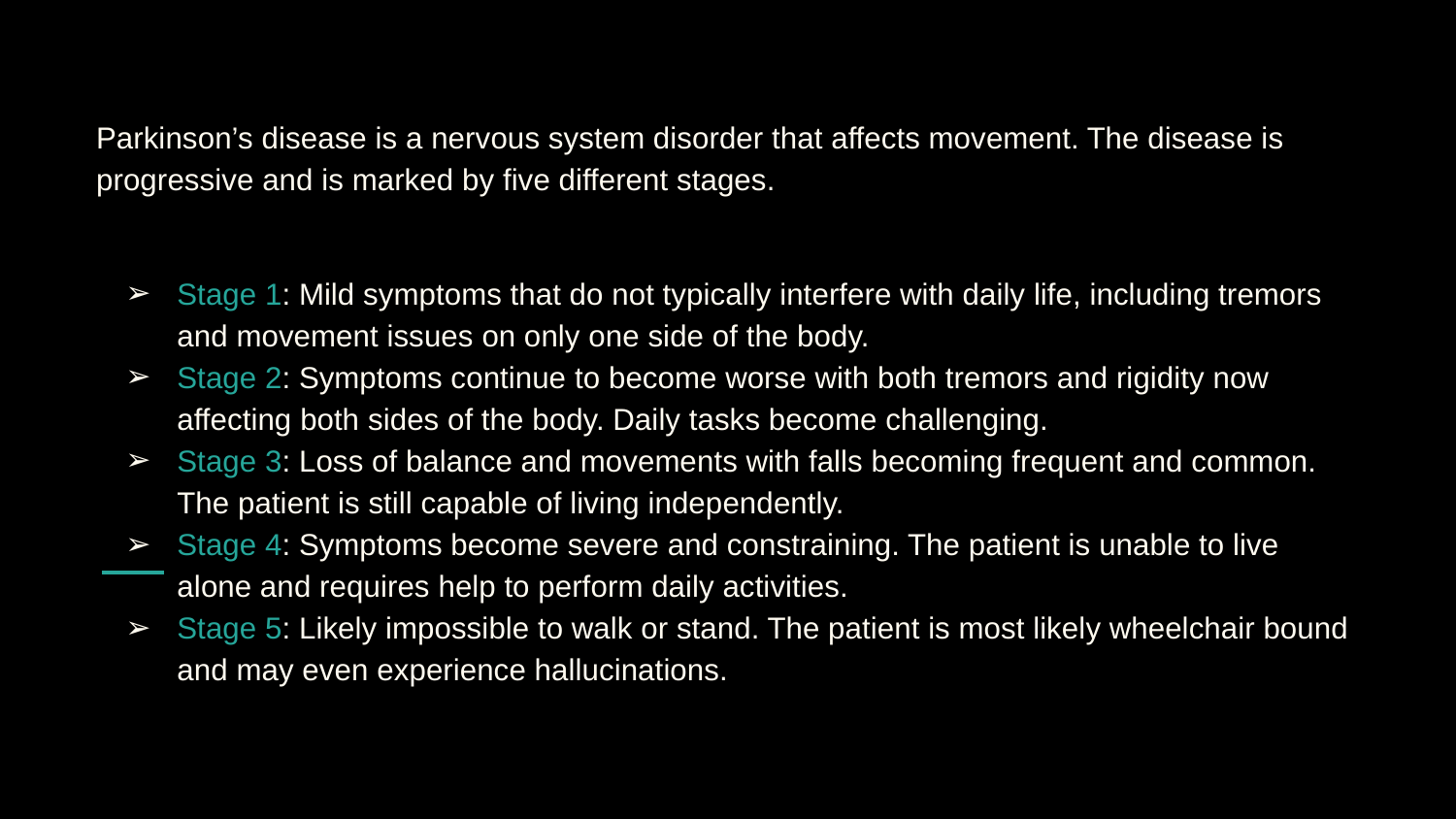

# Parkinson’s disease is a nervous system disorder that affects movement. The disease is progressive and is marked by five different stages.
Stage 1: Mild symptoms that do not typically interfere with daily life, including tremors and movement issues on only one side of the body.
Stage 2: Symptoms continue to become worse with both tremors and rigidity now affecting both sides of the body. Daily tasks become challenging.
Stage 3: Loss of balance and movements with falls becoming frequent and common. The patient is still capable of living independently.
Stage 4: Symptoms become severe and constraining. The patient is unable to live alone and requires help to perform daily activities.
Stage 5: Likely impossible to walk or stand. The patient is most likely wheelchair bound and may even experience hallucinations.